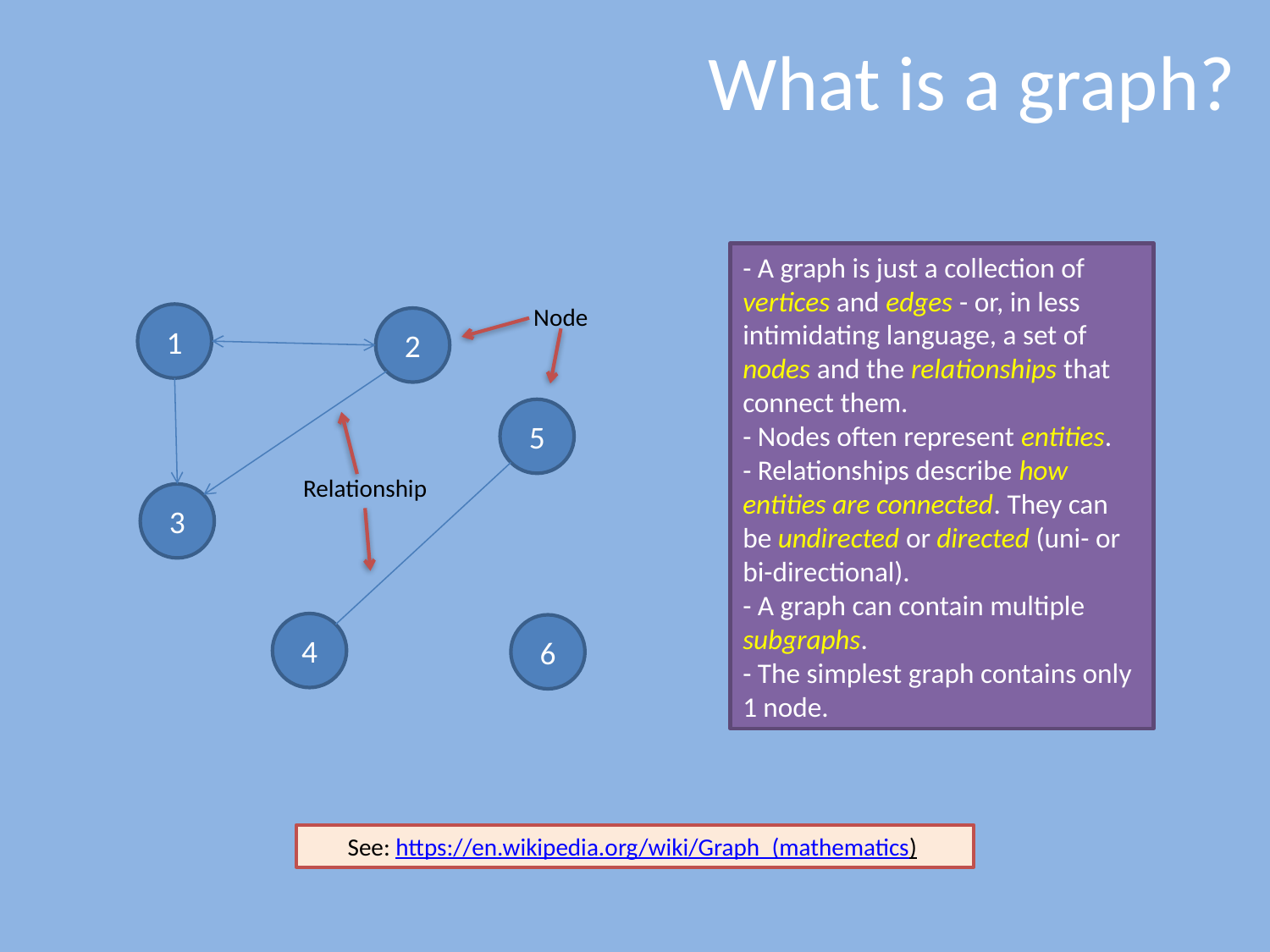

# What is a graph?
- A graph is just a collection of vertices and edges - or, in less intimidating language, a set of nodes and the relationships that connect them.
- Nodes often represent entities.
- Relationships describe how entities are connected. They can be undirected or directed (uni- or bi-directional).
- A graph can contain multiple subgraphs.
- The simplest graph contains only 1 node.
Node
1
2
5
Relationship
3
4
6
See: https://en.wikipedia.org/wiki/Graph_(mathematics)